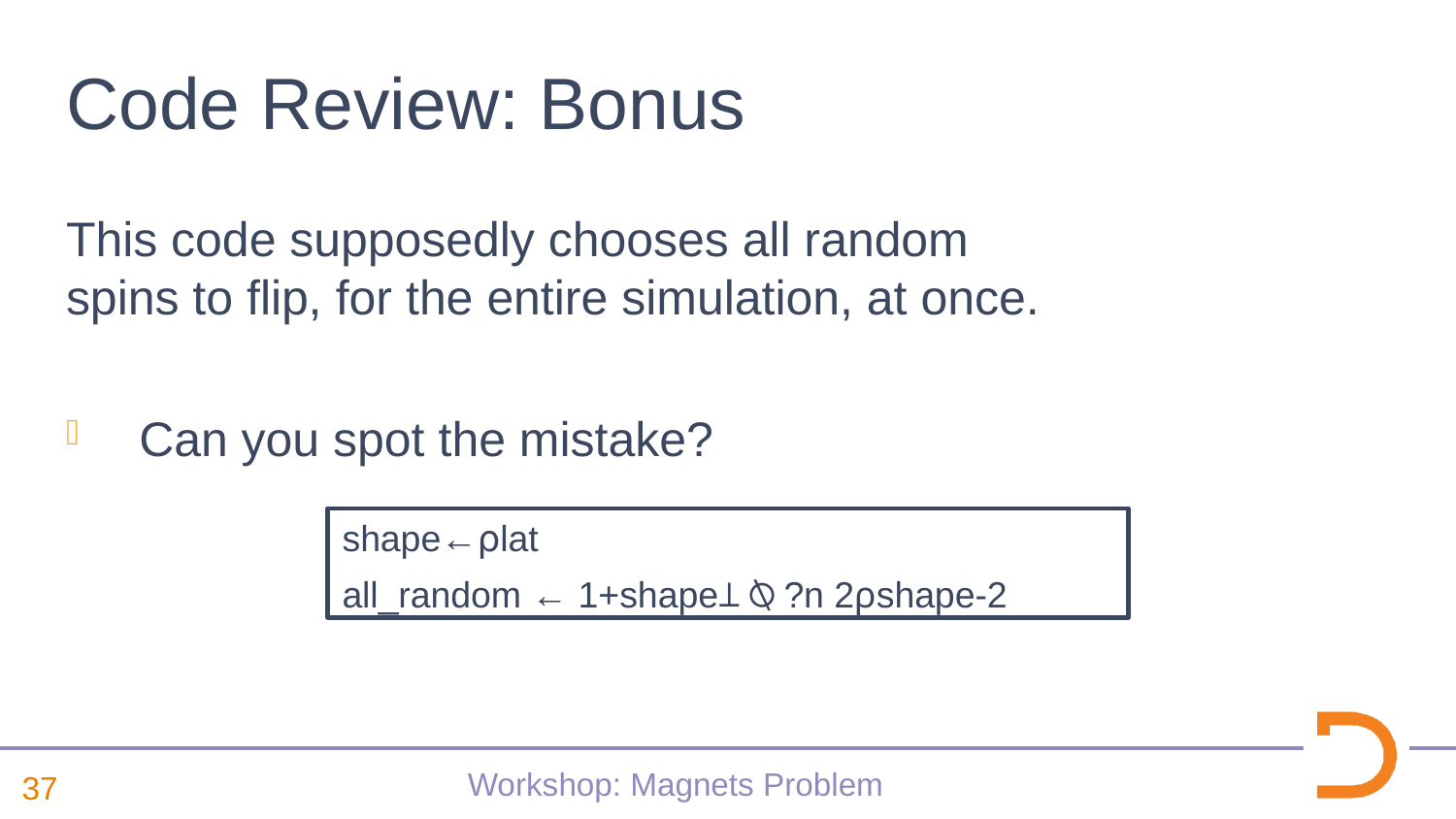

# Code Review: Bonus
This code supposedly chooses all random spins to flip, for the entire simulation, at once.

Can you spot the mistake?
shape←⍴lat
all_random ← 1+shape⊥⍉?n 2⍴shape-2